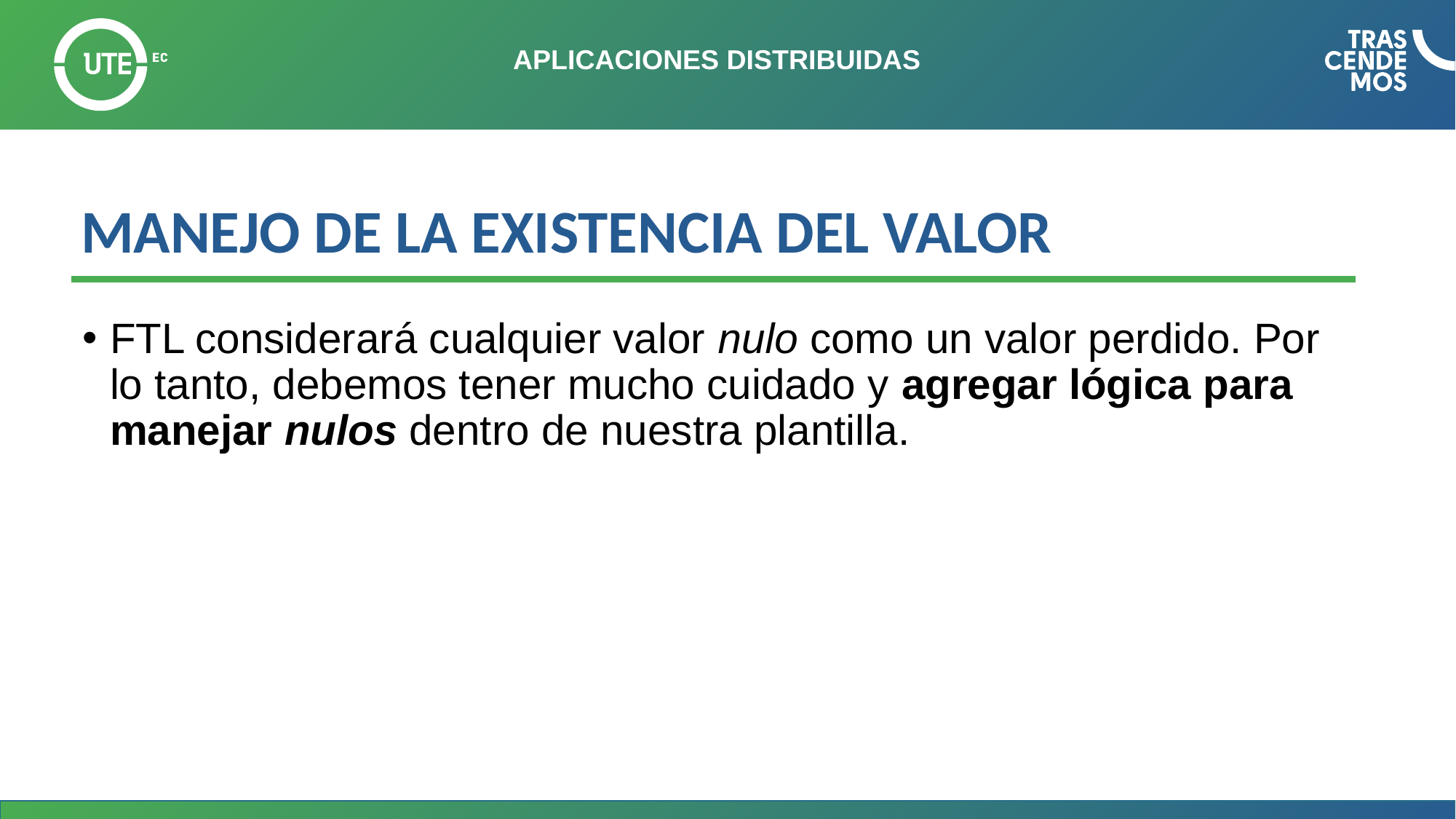

# APLICACIONES DISTRIBUIDAS
MANEJO DE LA EXISTENCIA DEL VALOR
FTL considerará cualquier valor nulo como un valor perdido. Por lo tanto, debemos tener mucho cuidado y agregar lógica para manejar nulos dentro de nuestra plantilla.